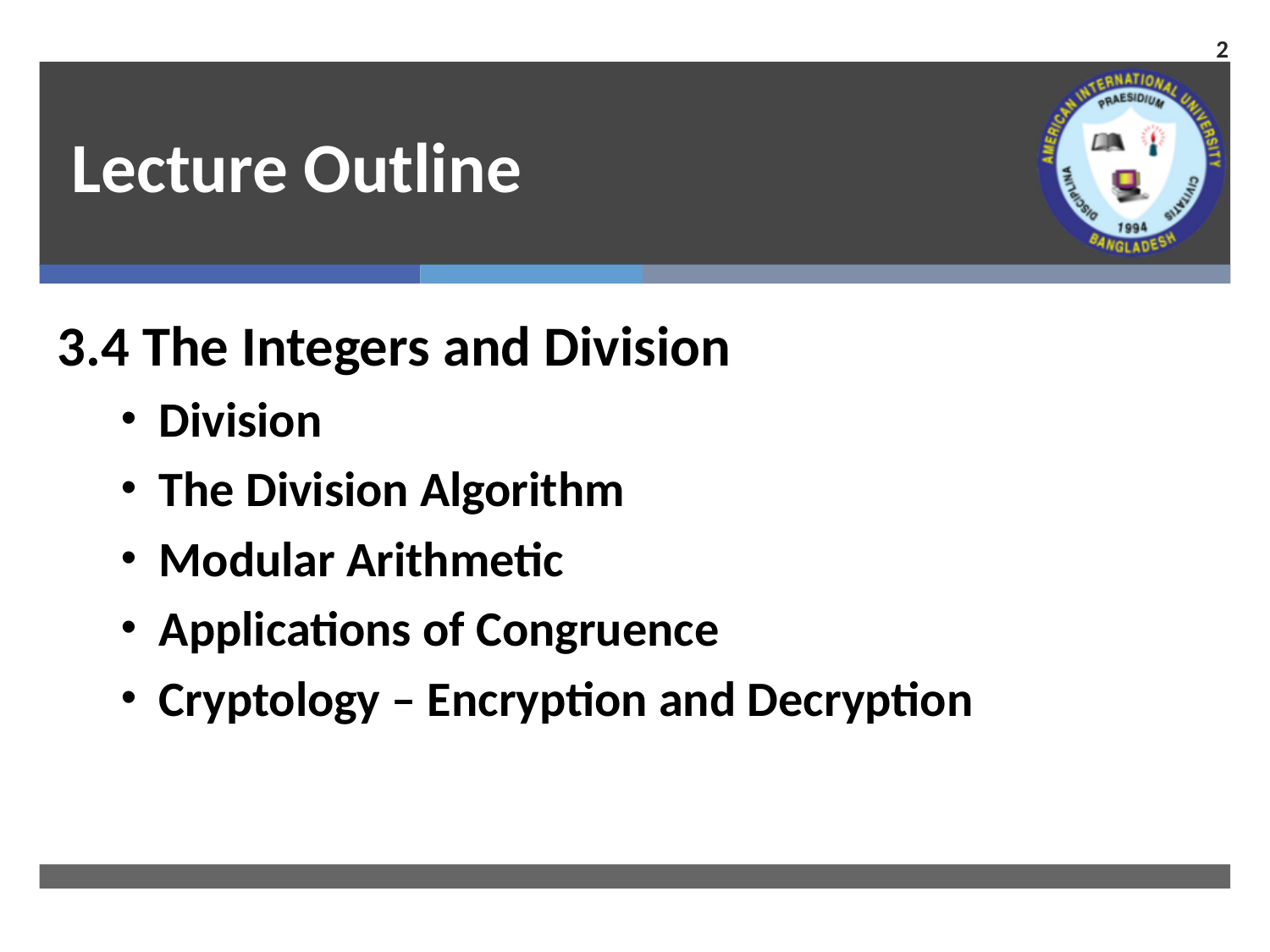

2
# Lecture Outline
3.4 The Integers and Division
Division
The Division Algorithm
Modular Arithmetic
Applications of Congruence
Cryptology – Encryption and Decryption